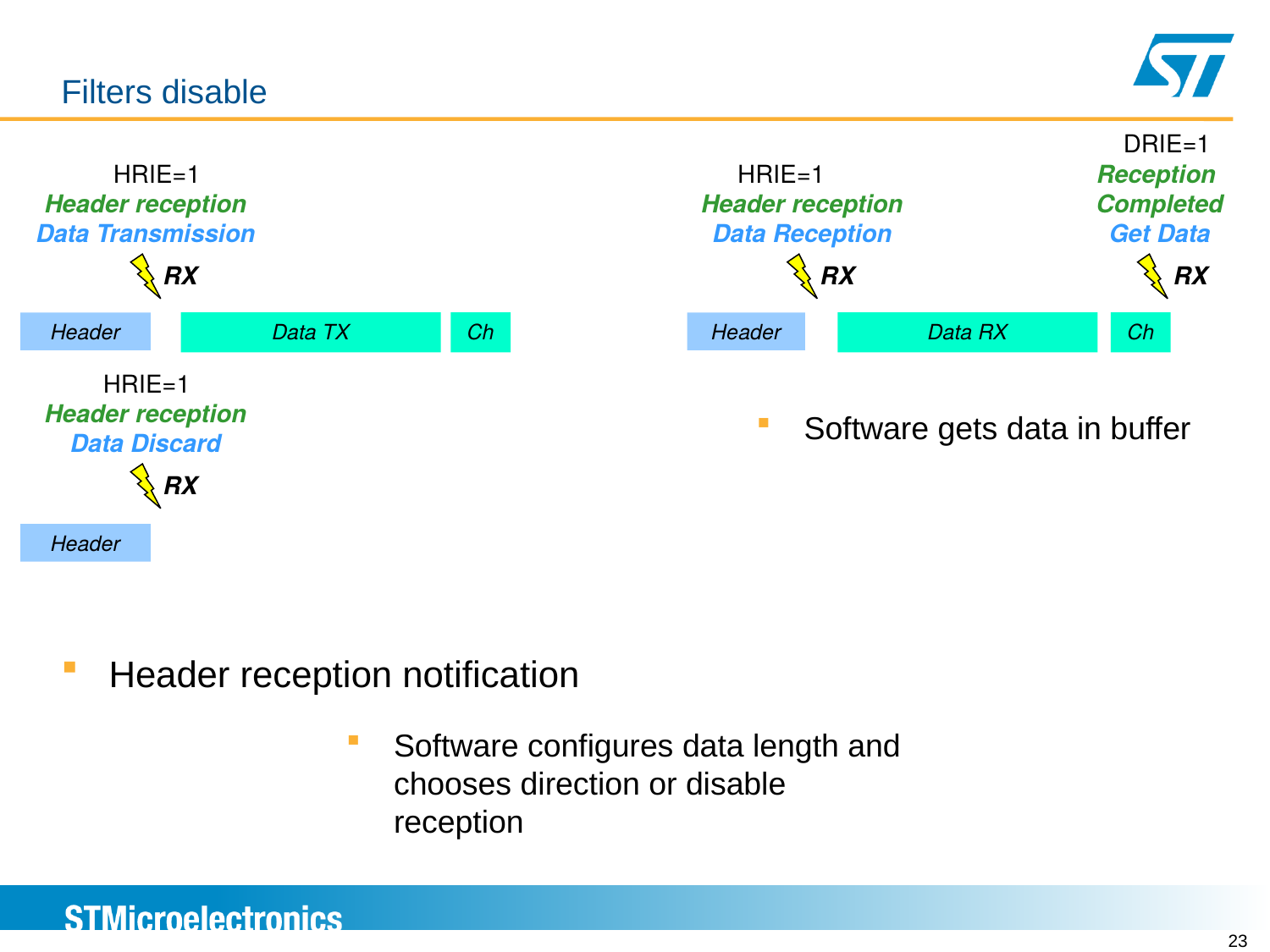

# LINFLEX Slave mode – Frame handling Filters disable
DRIE=1
HRIE=1
HRIE=1
Reception
Completed
Get Data
Header reception
Data Transmission
Header reception
Data Reception

RX

RX

RX

Header
Data TX
Ch
Header
Data RX
Ch
HRIE=1
Header reception
Data Discard
Software gets data in buffer

RX
Header
Header reception notification
Software configures data length and chooses direction or disable reception
23